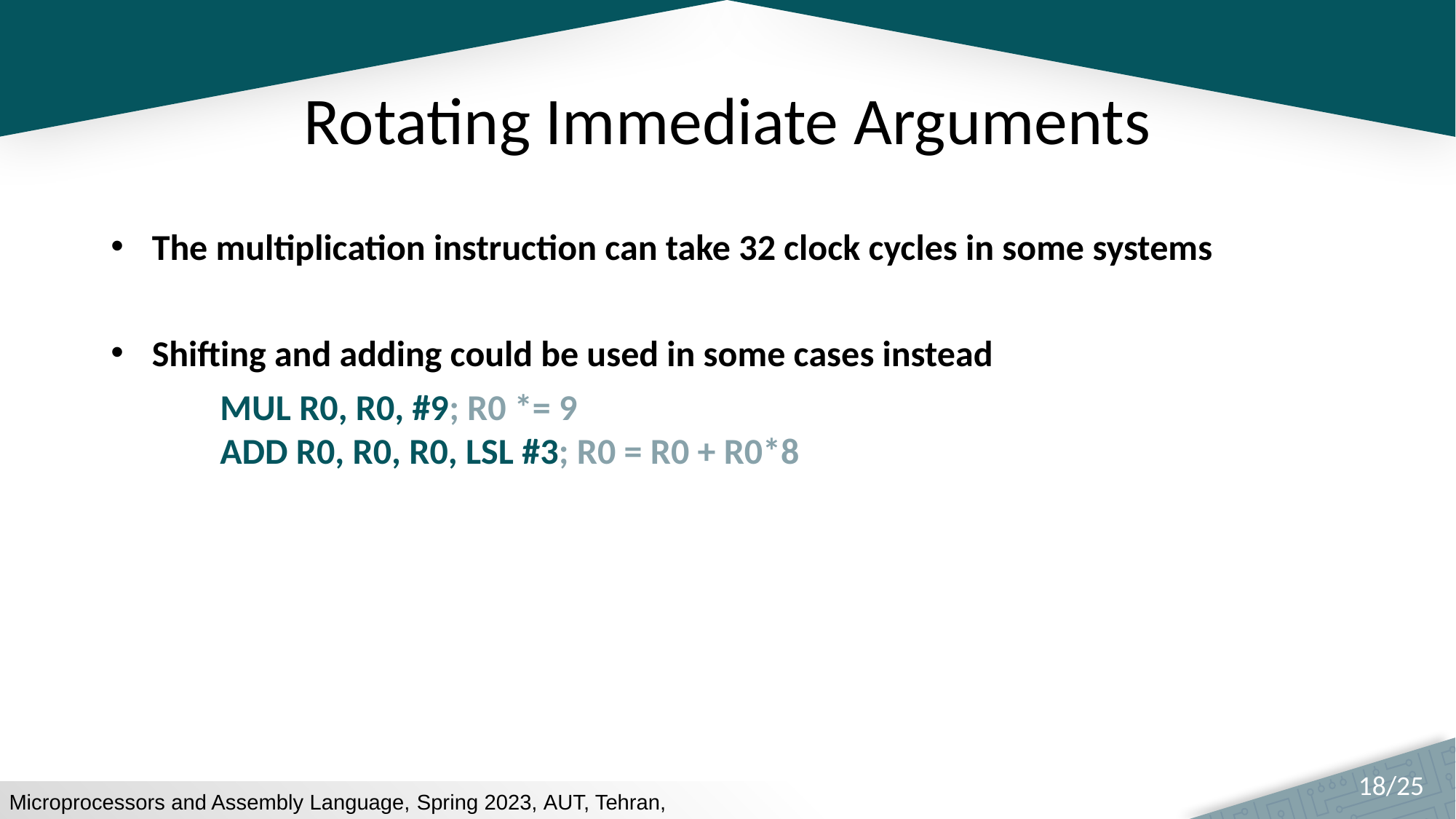

# Rotating Immediate Arguments
The multiplication instruction can take 32 clock cycles in some systems

Shifting and adding could be used in some cases instead
	MUL R0, R0, #9; R0 *= 9
	ADD R0, R0, R0, LSL #3; R0 = R0 + R0*8

18/25